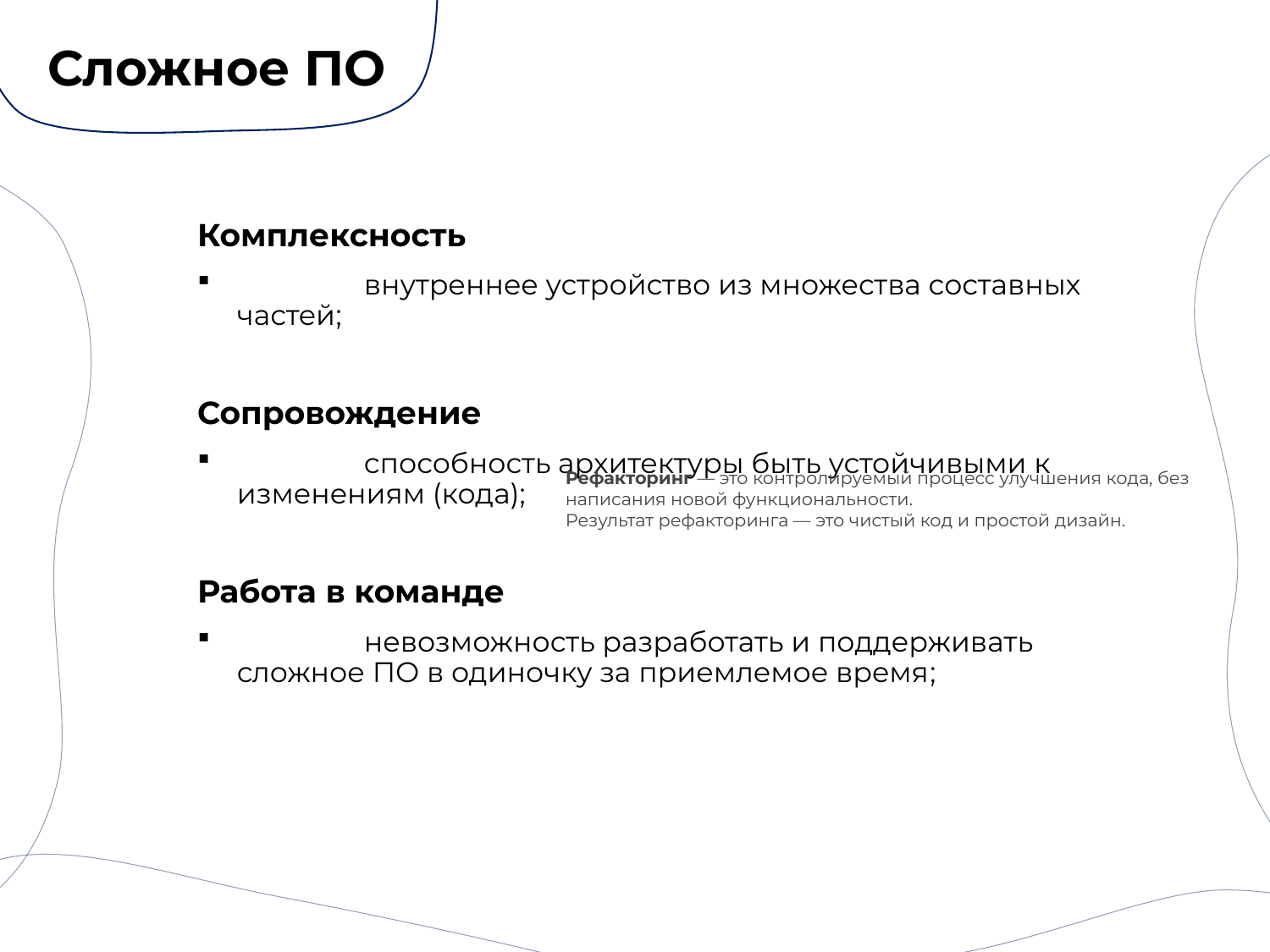

# Сложное ПО
Комплексность
	внутреннее устройство из множества составных частей;

Сопровождение
	способность архитектуры быть устойчивыми к изменениям (кода);

Работа в команде
	невозможность разработать и поддерживать сложное ПО в одиночку за приемлемое время;

Рефакторинг — это контролируемый процесс улучшения кода, без написания новой функциональности.
Результат рефакторинга — это чистый код и простой дизайн.